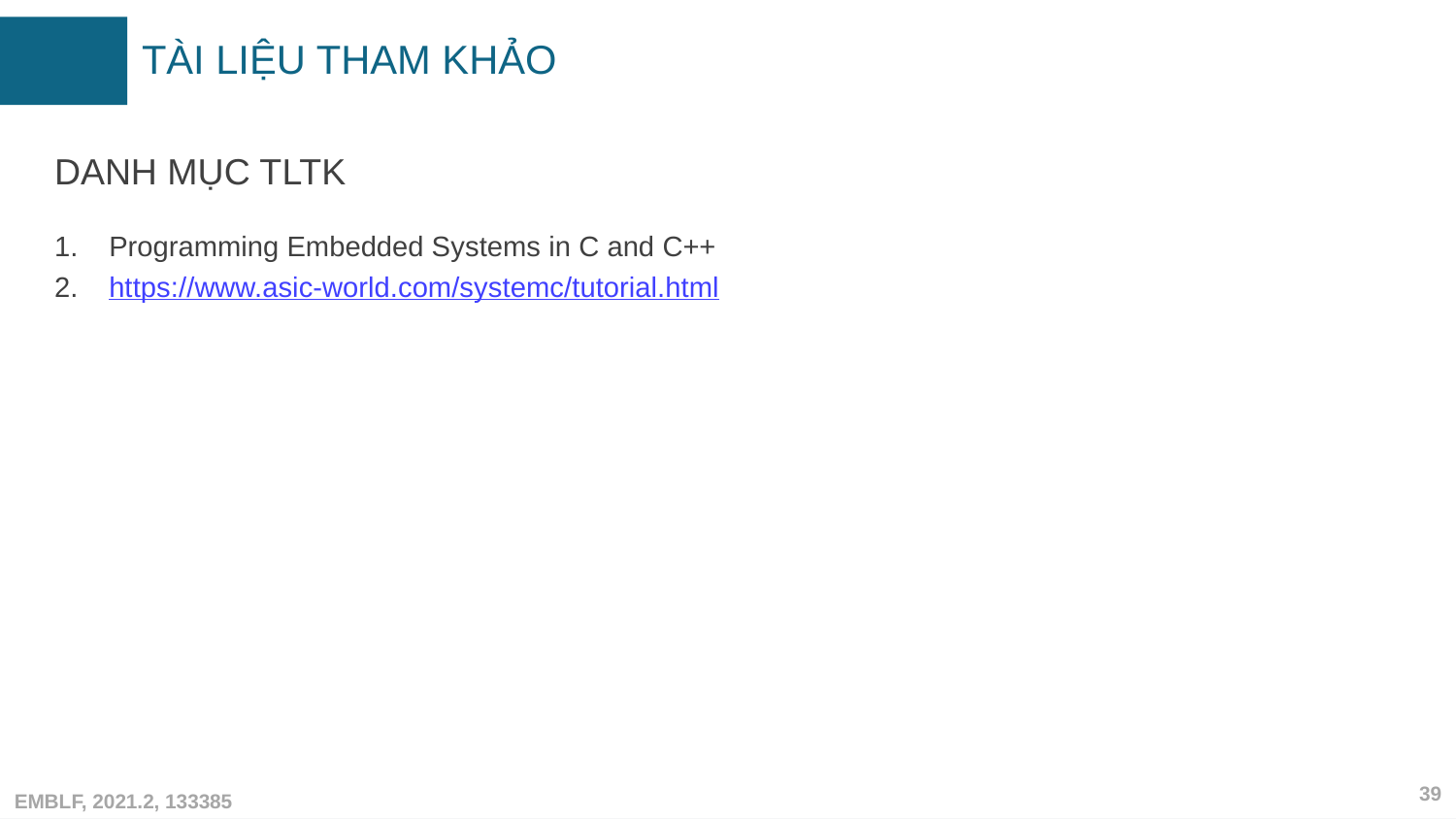

# TÀI LIỆU THAM KHẢO

DANH MỤC TLTK
Programming Embedded Systems in C and C++
https://www.asic-world.com/systemc/tutorial.html

39
EMBLF, 2021.2, 133385